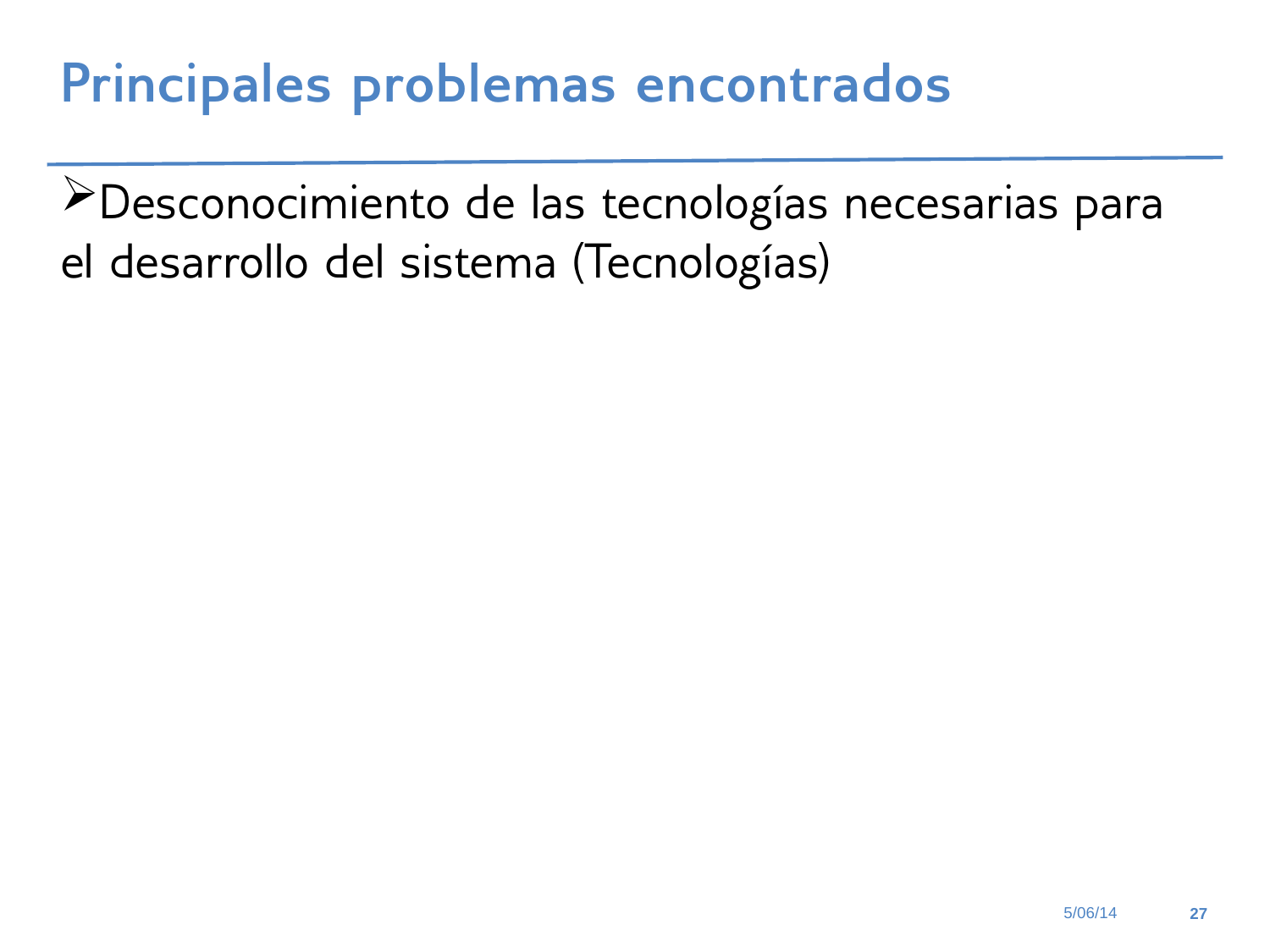

Principales problemas encontrados
Desconocimiento de las tecnologías necesarias para el desarrollo del sistema (Tecnologías)

27